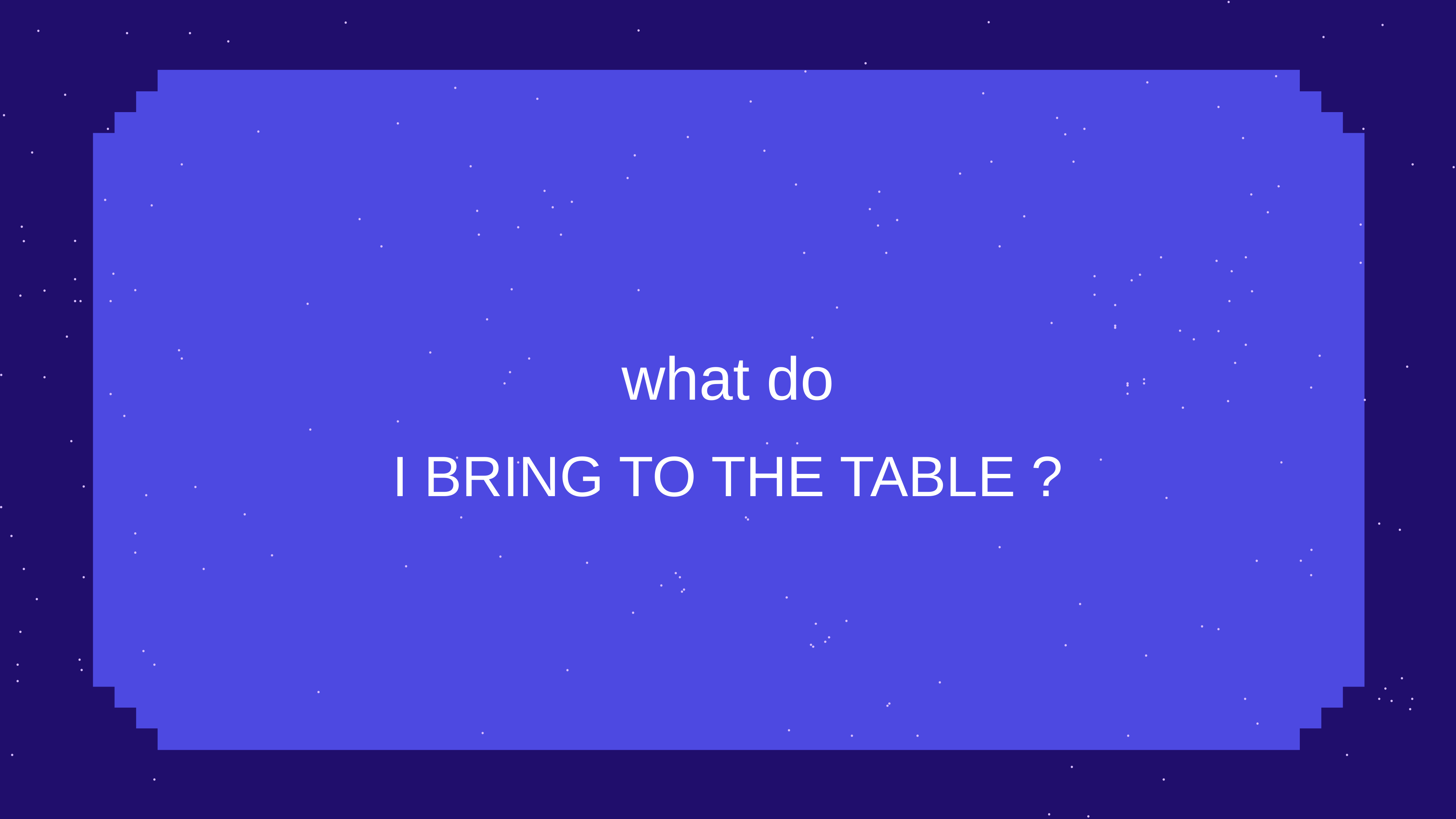

what do
I BRING TO THE TABLE ?